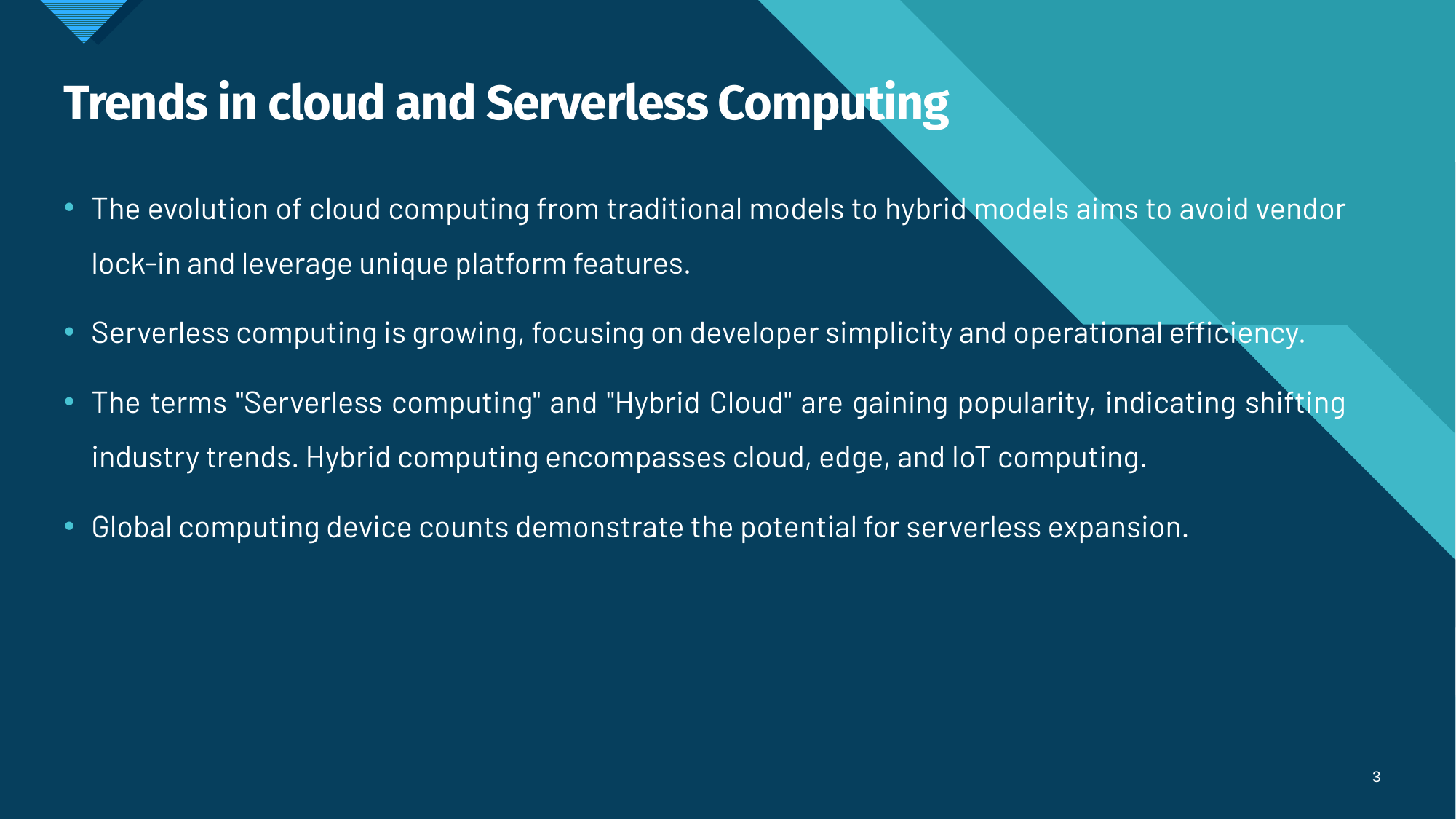

# Trends in cloud and Serverless Computing
The evolution of cloud computing from traditional models to hybrid models aims to avoid vendor lock-in and leverage unique platform features.
Serverless computing is growing, focusing on developer simplicity and operational efficiency.
The terms "Serverless computing" and "Hybrid Cloud" are gaining popularity, indicating shifting industry trends. Hybrid computing encompasses cloud, edge, and IoT computing.
Global computing device counts demonstrate the potential for serverless expansion.
3